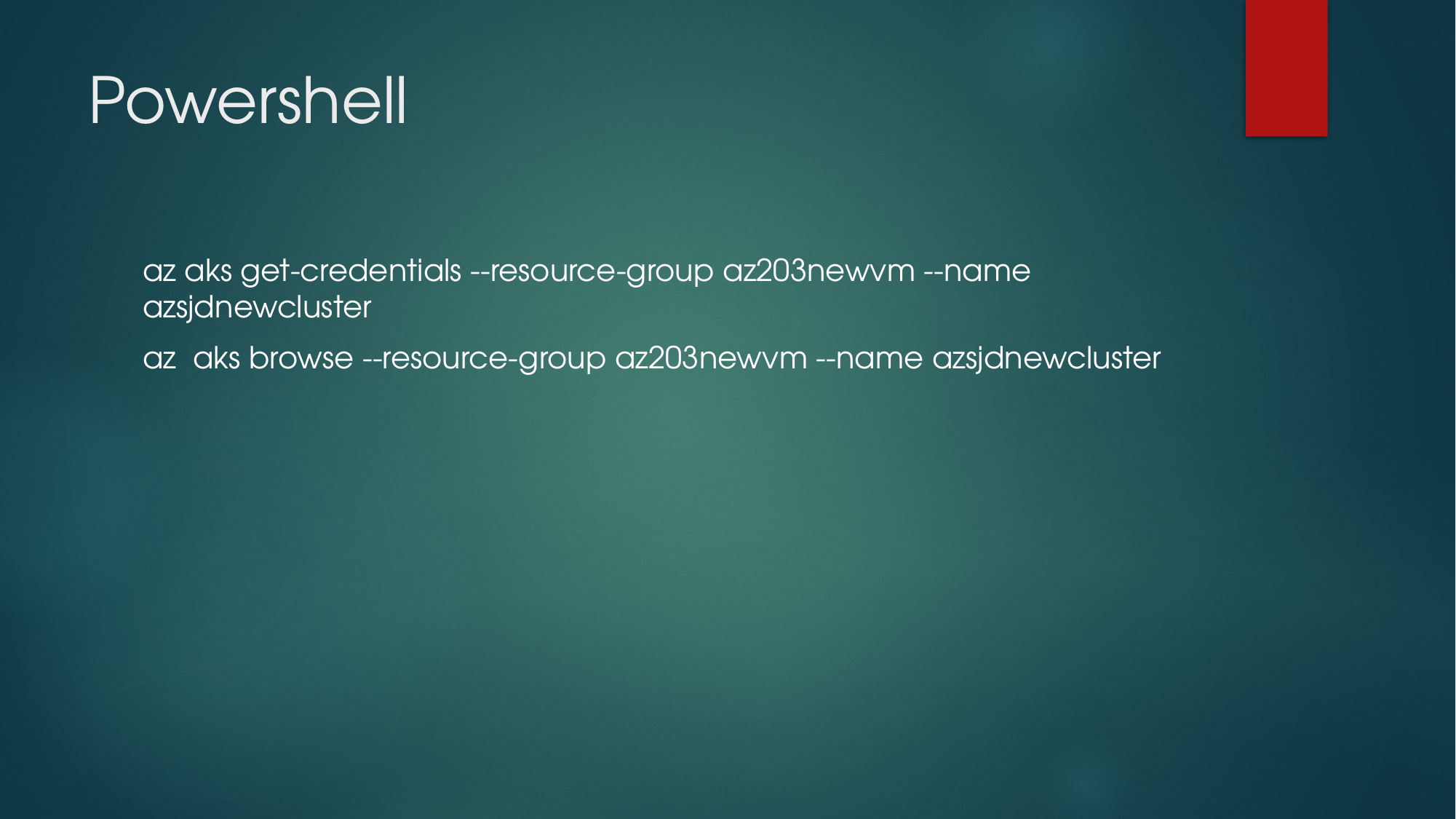

# Powershell
az aks get-credentials --resource-group az203newvm --name azsjdnewcluster
az  aks browse --resource-group az203newvm --name azsjdnewcluster